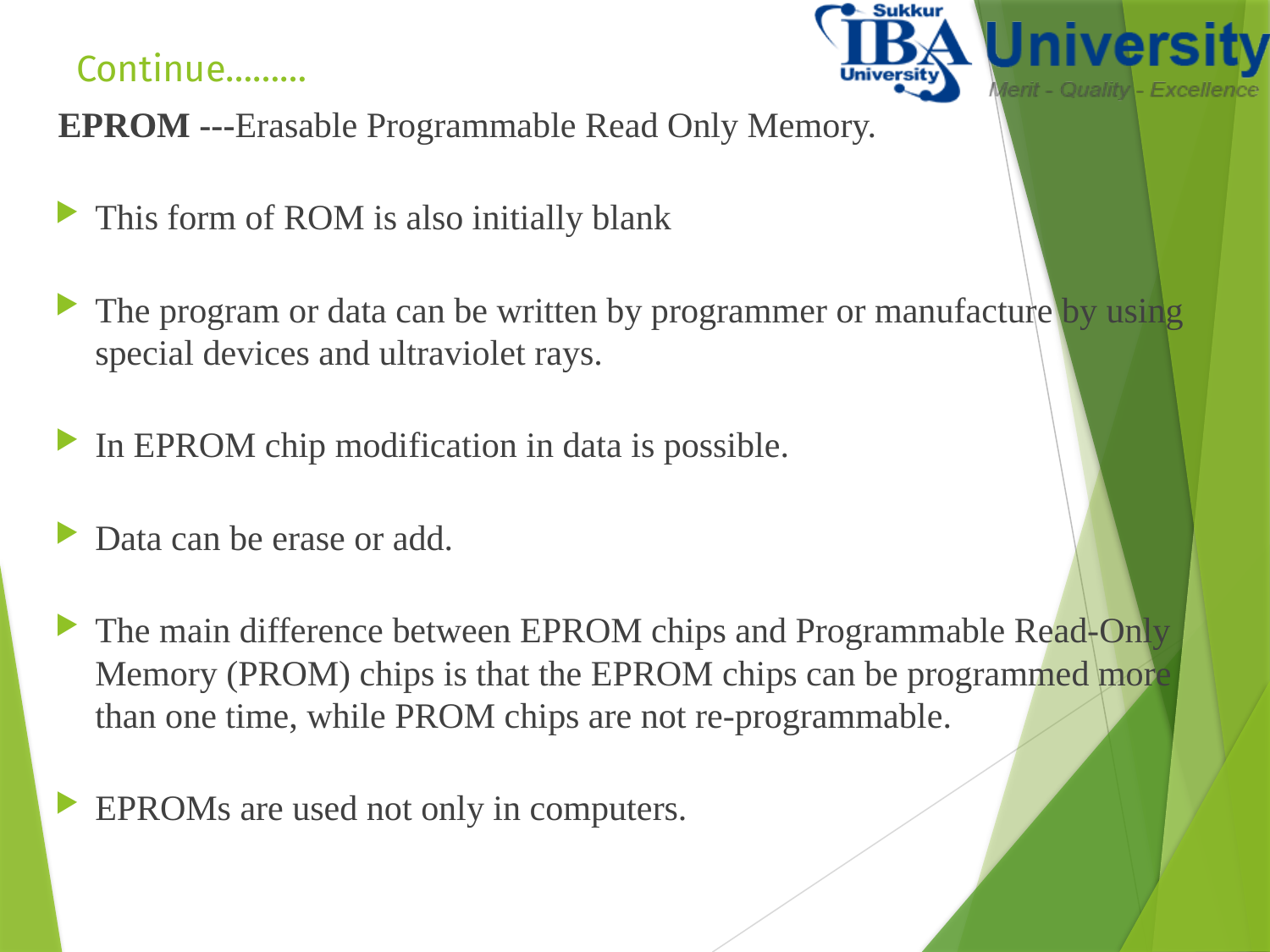

# Continue………
  EPROM ---Erasable Programmable Read Only Memory.

This form of ROM is also initially blank

The program or data can be written by programmer or manufacture by using special devices and ultraviolet rays.

In EPROM chip modification in data is possible.

Data can be erase or add.

The main difference between EPROM chips and Programmable Read-Only Memory (PROM) chips is that the EPROM chips can be programmed more than one time, while PROM chips are not re-programmable.

EPROMs are used not only in computers.